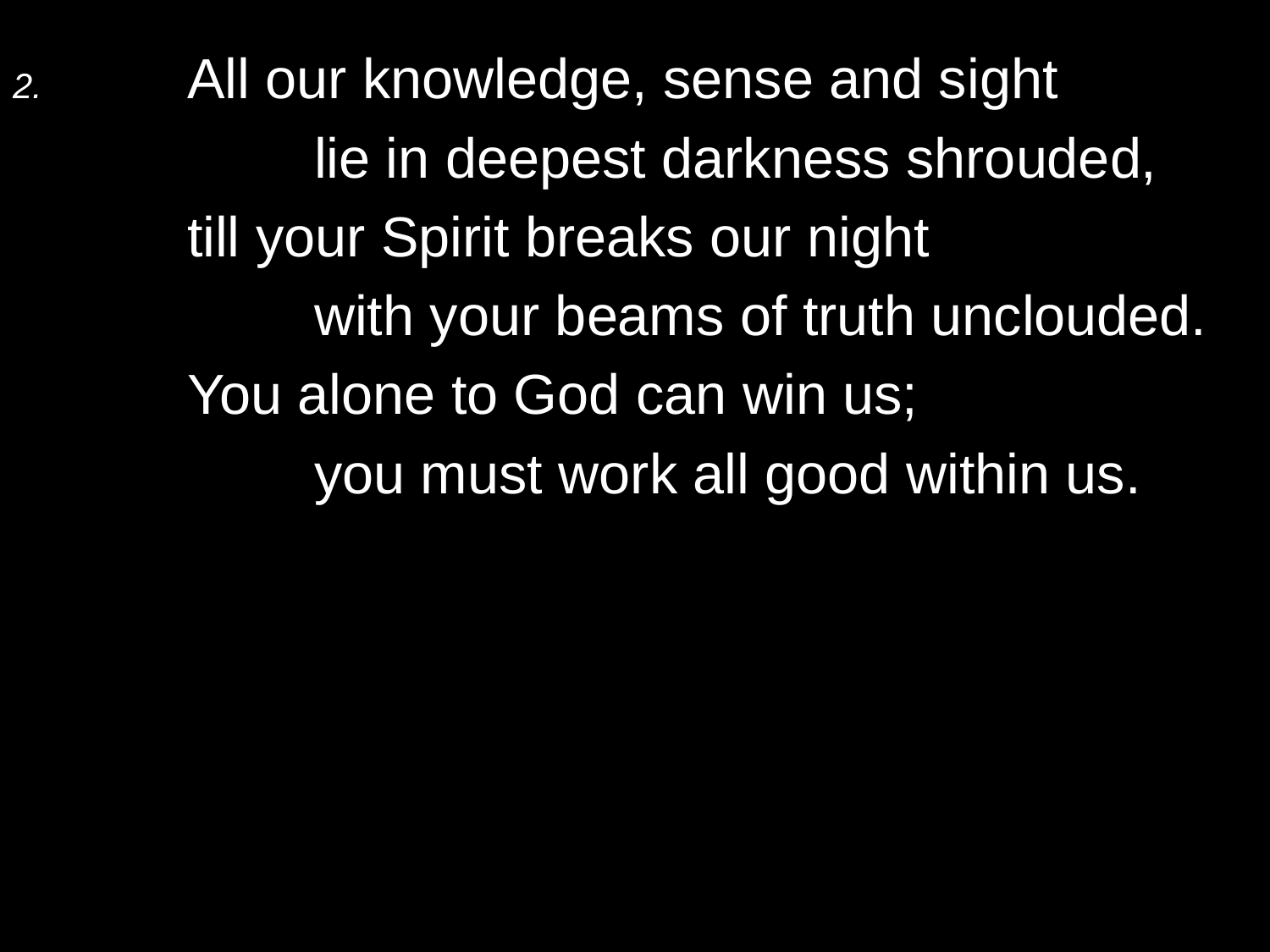

2.	All our knowledge, sense and sight
		lie in deepest darkness shrouded,
	till your Spirit breaks our night
		with your beams of truth unclouded.
	You alone to God can win us;
		you must work all good within us.